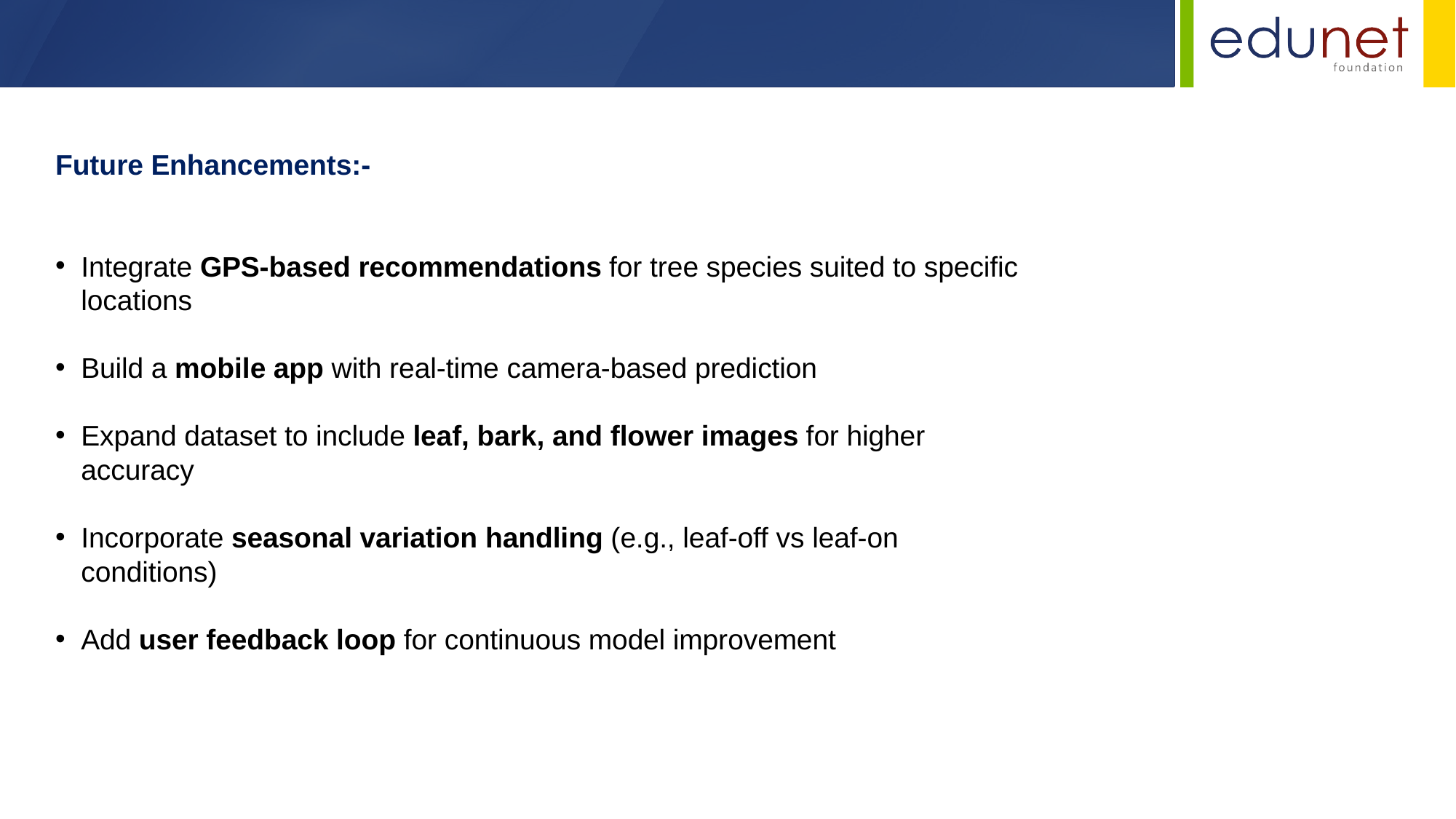

Future Enhancements:-

Integrate GPS-based recommendations for tree species suited to specific locations

Build a mobile app with real-time camera-based prediction

Expand dataset to include leaf, bark, and flower images for higher accuracy

Incorporate seasonal variation handling (e.g., leaf-off vs leaf-on conditions)

Add user feedback loop for continuous model improvement